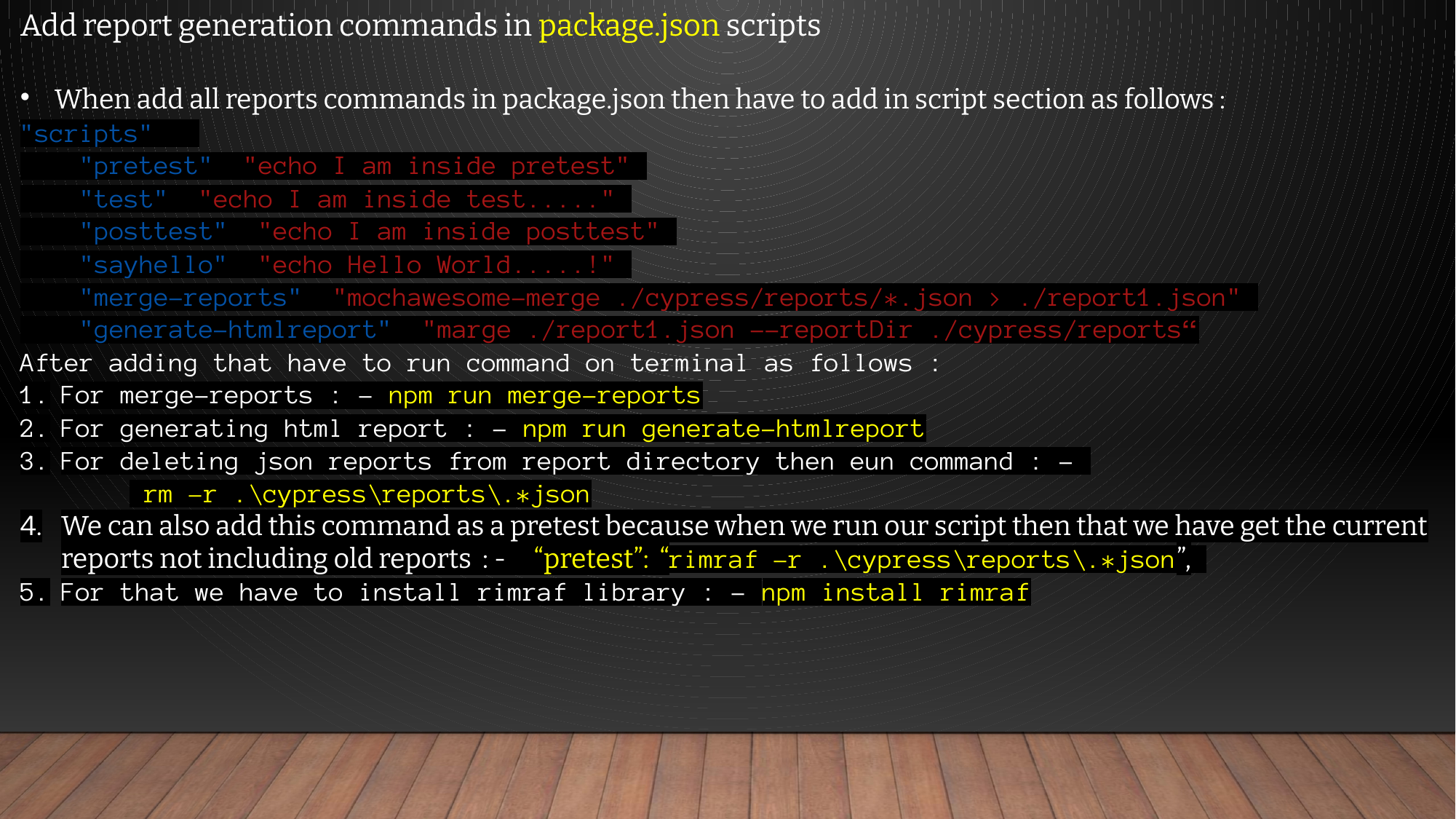

Add report generation commands in package.json scripts

When add all reports commands in package.json then have to add in script section as follows :
"scripts": {
    "pretest": "echo I am inside pretest",
    "test": "echo I am inside test.....",
    "posttest": "echo I am inside posttest",
    "sayhello": "echo Hello World.....!",
    "merge-reports": "mochawesome-merge ./cypress/reports/*.json > ./report1.json",
    "generate-htmlreport": "marge ./report1.json --reportDir ./cypress/reports“
After adding that have to run command on terminal as follows :
For merge-reports : - npm run merge-reports
For generating html report : - npm run generate-htmlreport
For deleting json reports from report directory then eun command : -
 rm –r .\cypress\reports\.*json
We can also add this command as a pretest because when we run our script then that we have get the current reports not including old reports  : -     “pretest”:  “rimraf –r .\cypress\reports\.*json”,
For that we have to install rimraf library : - npm install rimraf